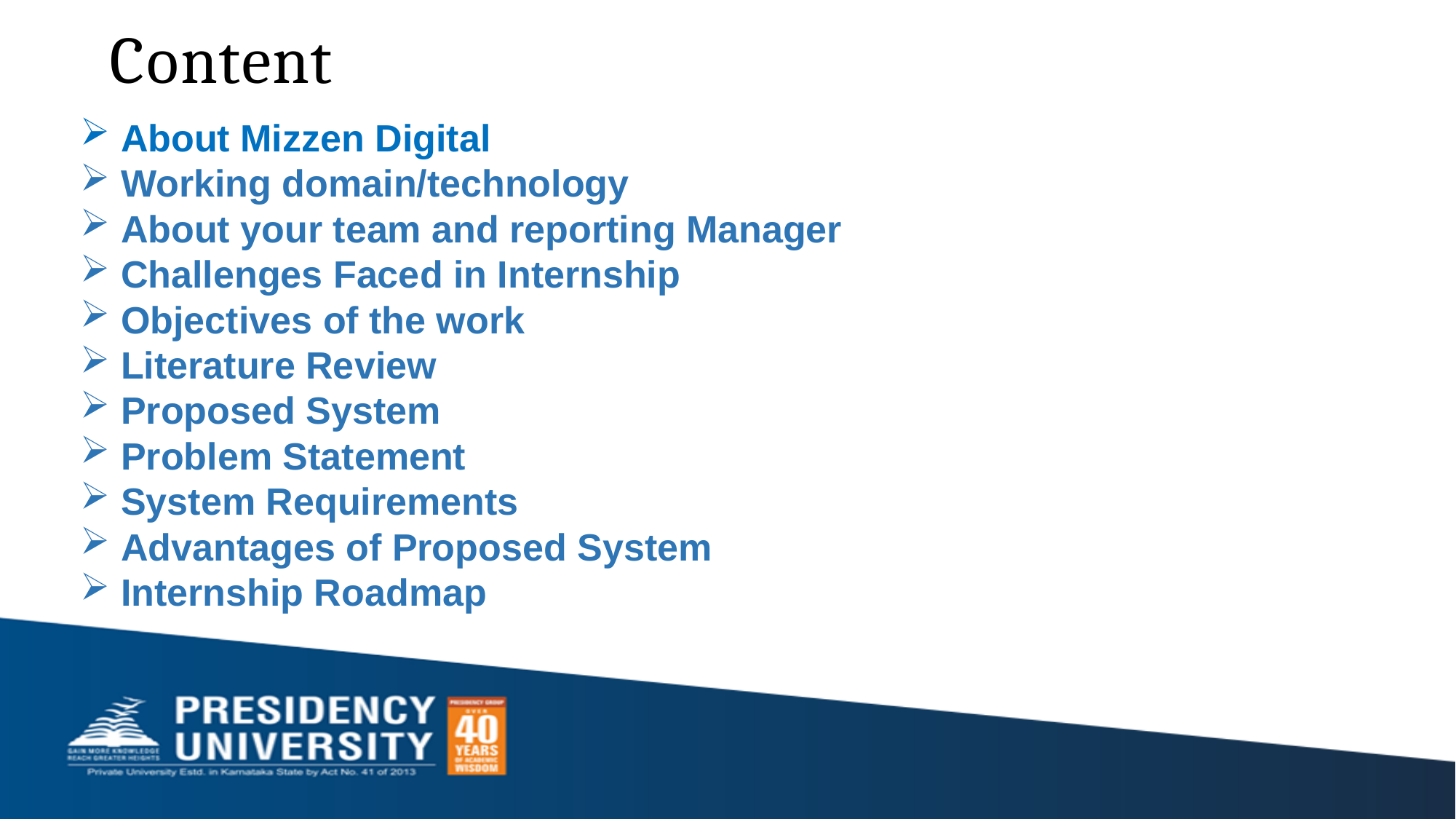

# Content
About Mizzen Digital
Working domain/technology
About your team and reporting Manager
Challenges Faced in Internship
Objectives of the work
Literature Review
Proposed System
Problem Statement
System Requirements
Advantages of Proposed System
Internship Roadmap